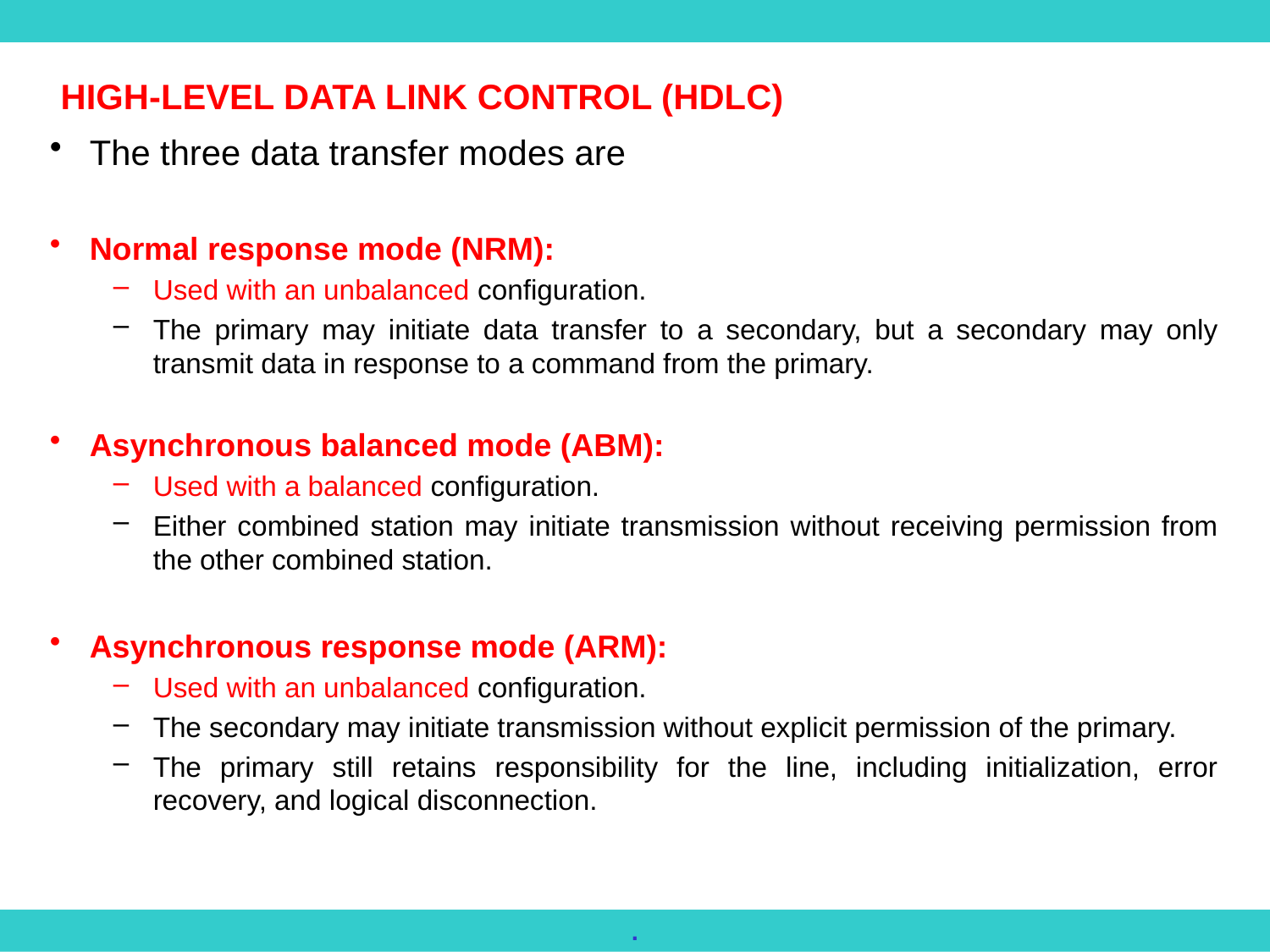

HIGH-LEVEL DATA LINK CONTROL (HDLC)
The three data transfer modes are

Normal response mode (NRM):
Used with an unbalanced configuration.
The primary may initiate data transfer to a secondary, but a secondary may only transmit data in response to a command from the primary.

Asynchronous balanced mode (ABM):
Used with a balanced configuration.
Either combined station may initiate transmission without receiving permission from the other combined station.

Asynchronous response mode (ARM):
Used with an unbalanced configuration.
The secondary may initiate transmission without explicit permission of the primary.
The primary still retains responsibility for the line, including initialization, error recovery, and logical disconnection.
.